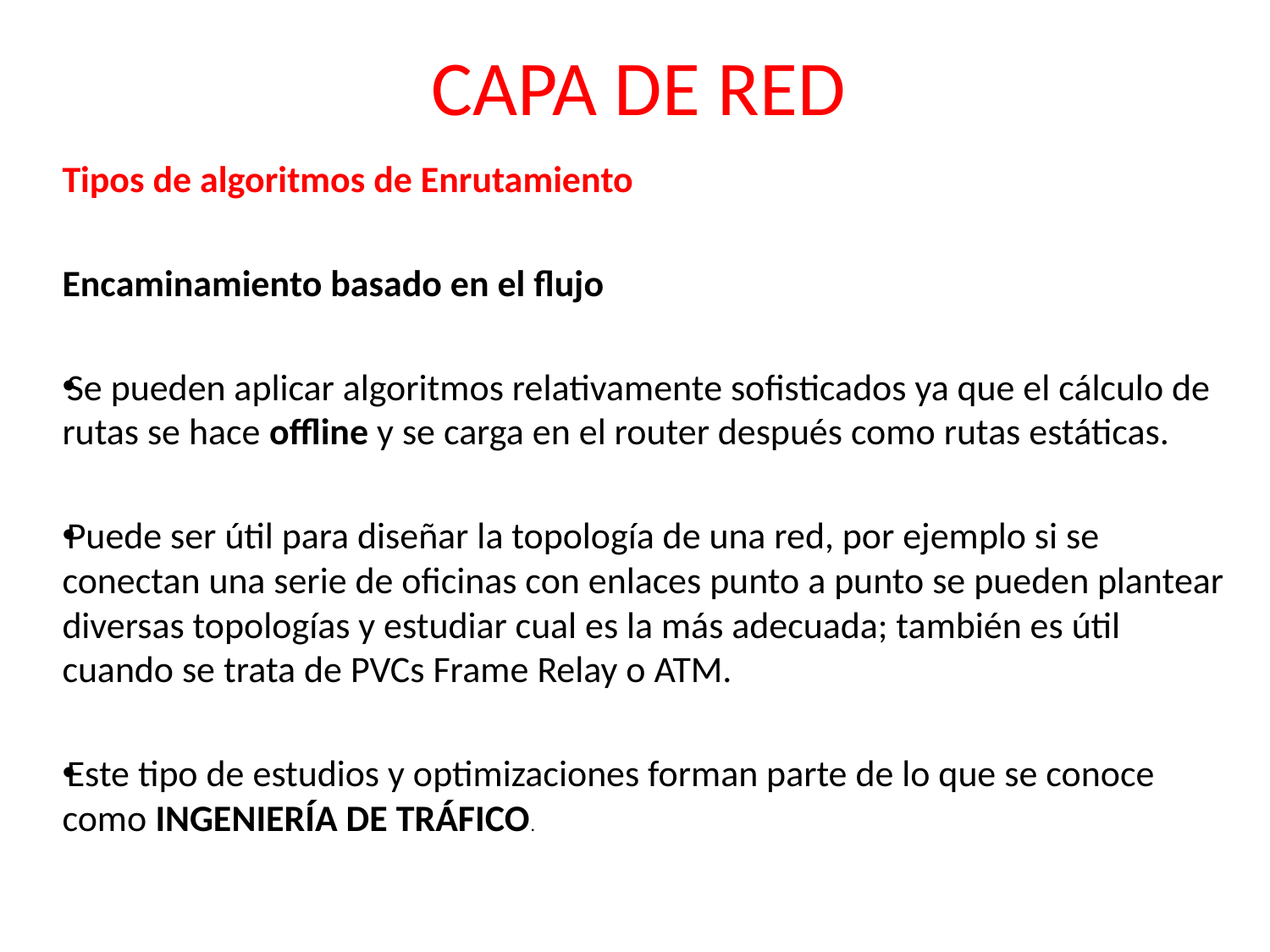

# CAPA DE RED
Tipos de algoritmos de Enrutamiento

Encaminamiento basado en el flujo

Se pueden aplicar algoritmos relativamente sofisticados ya que el cálculo de rutas se hace offline y se carga en el router después como rutas estáticas.

Puede ser útil para diseñar la topología de una red, por ejemplo si se conectan una serie de oficinas con enlaces punto a punto se pueden plantear diversas topologías y estudiar cual es la más adecuada; también es útil cuando se trata de PVCs Frame Relay o ATM.

Este tipo de estudios y optimizaciones forman parte de lo que se conoce como INGENIERÍA DE TRÁFICO.